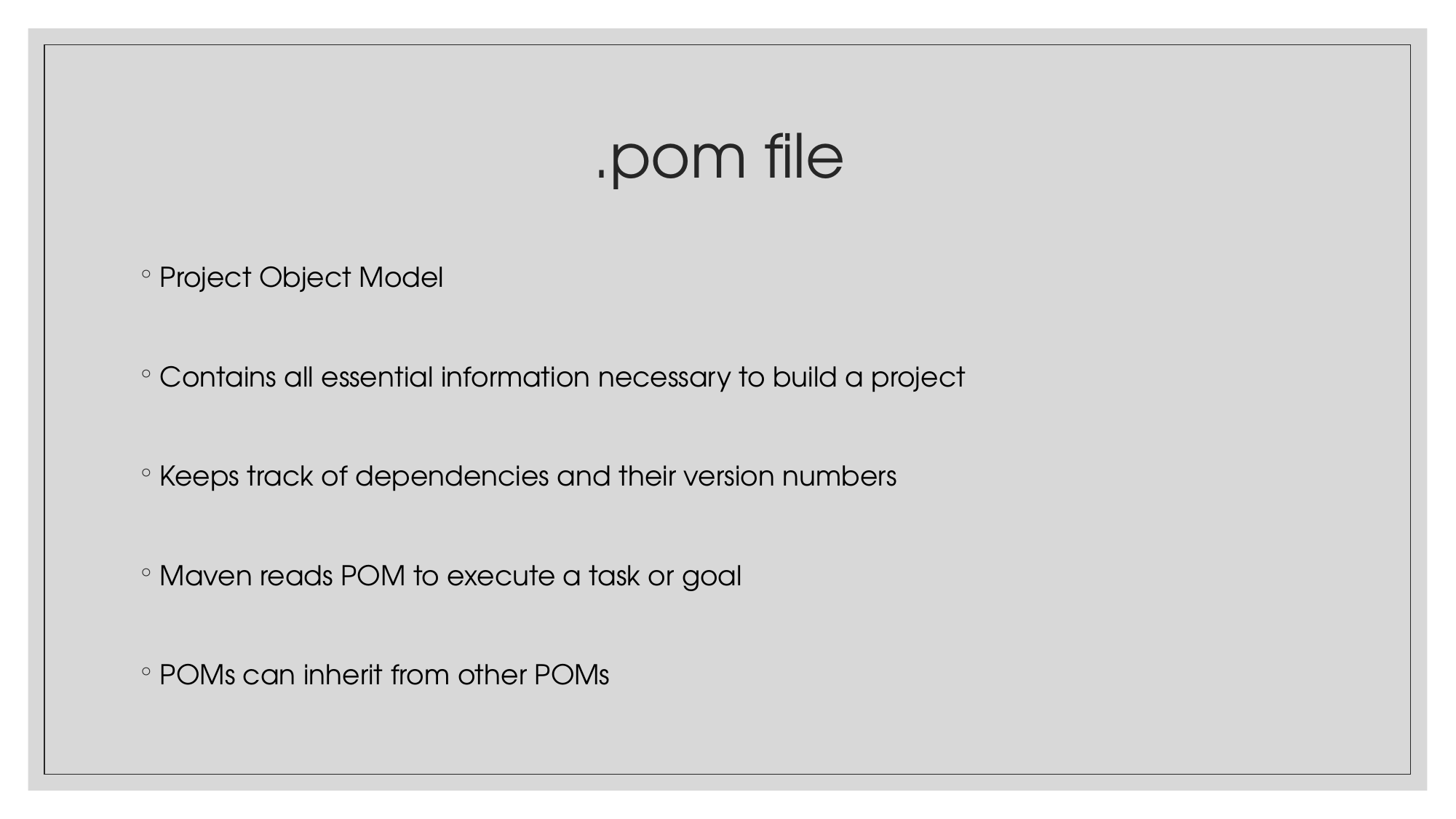

# .pom file
Project Object Model

Contains all essential information necessary to build a project

Keeps track of dependencies and their version numbers

Maven reads POM to execute a task or goal

POMs can inherit from other POMs